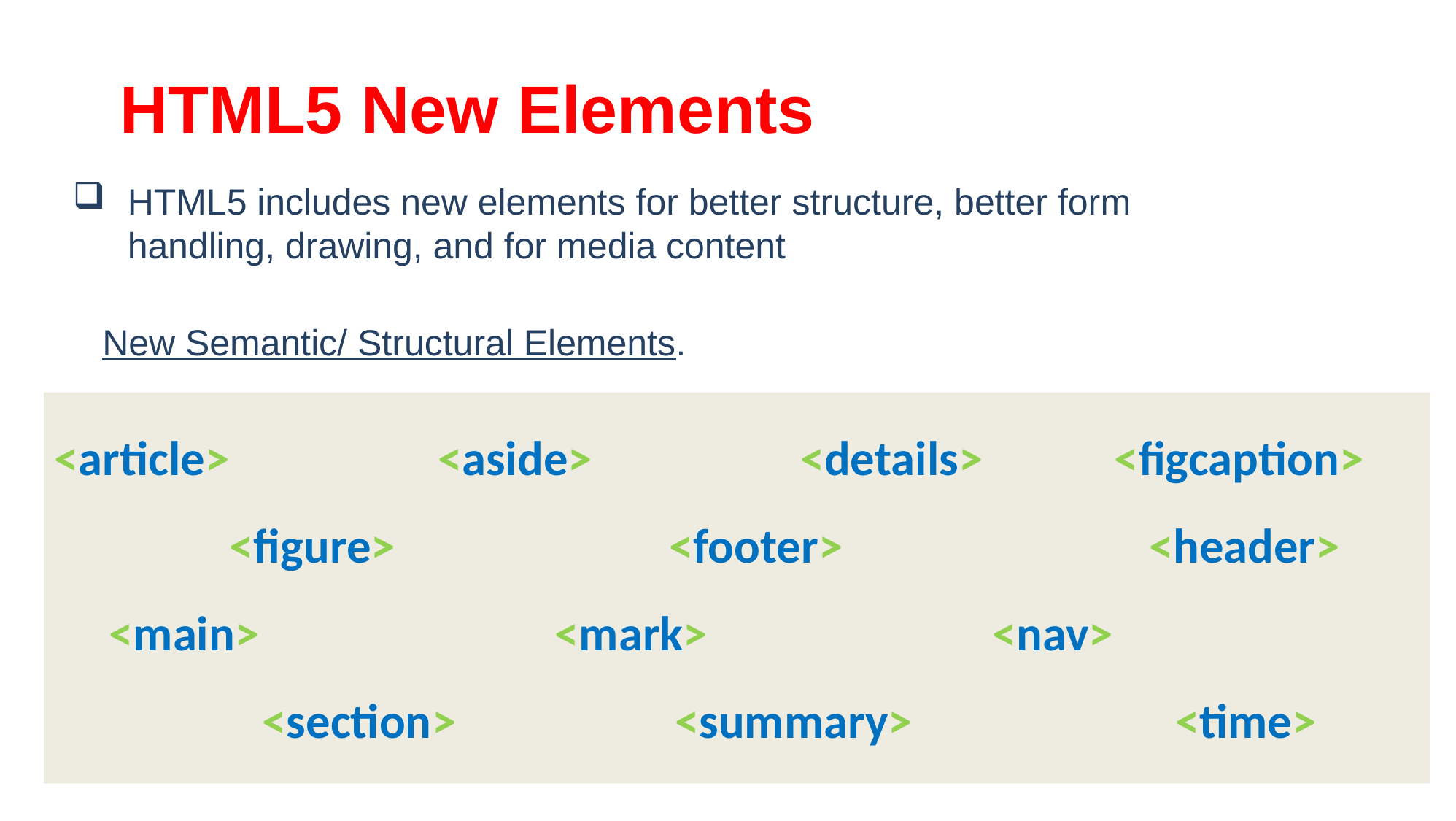

HTML5 New Elements
HTML5 includes new elements for better structure, better form handling, drawing, and for media content
New Semantic/ Structural Elements.
<article>                   <aside>                   <details>            <figcaption>
                <figure>                         <footer>                            <header>
     <main>                           <mark>                          <nav>
                   <section>                    <summary>                        <time>